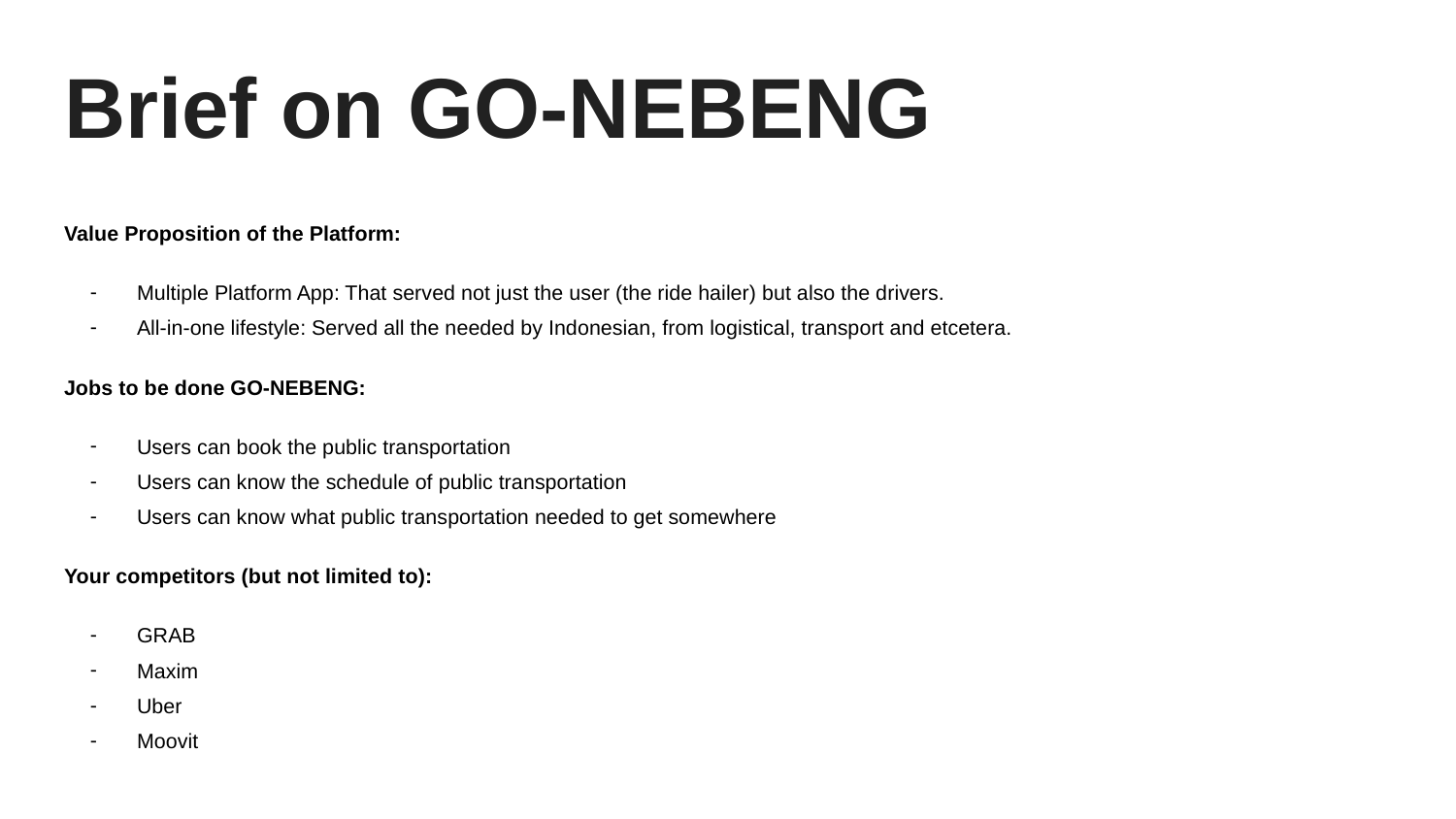

# Brief on GO-NEBENG
Value Proposition of the Platform:
Multiple Platform App: That served not just the user (the ride hailer) but also the drivers.
All-in-one lifestyle: Served all the needed by Indonesian, from logistical, transport and etcetera.
Jobs to be done GO-NEBENG:
Users can book the public transportation
Users can know the schedule of public transportation
Users can know what public transportation needed to get somewhere
Your competitors (but not limited to):
GRAB
Maxim
Uber
Moovit